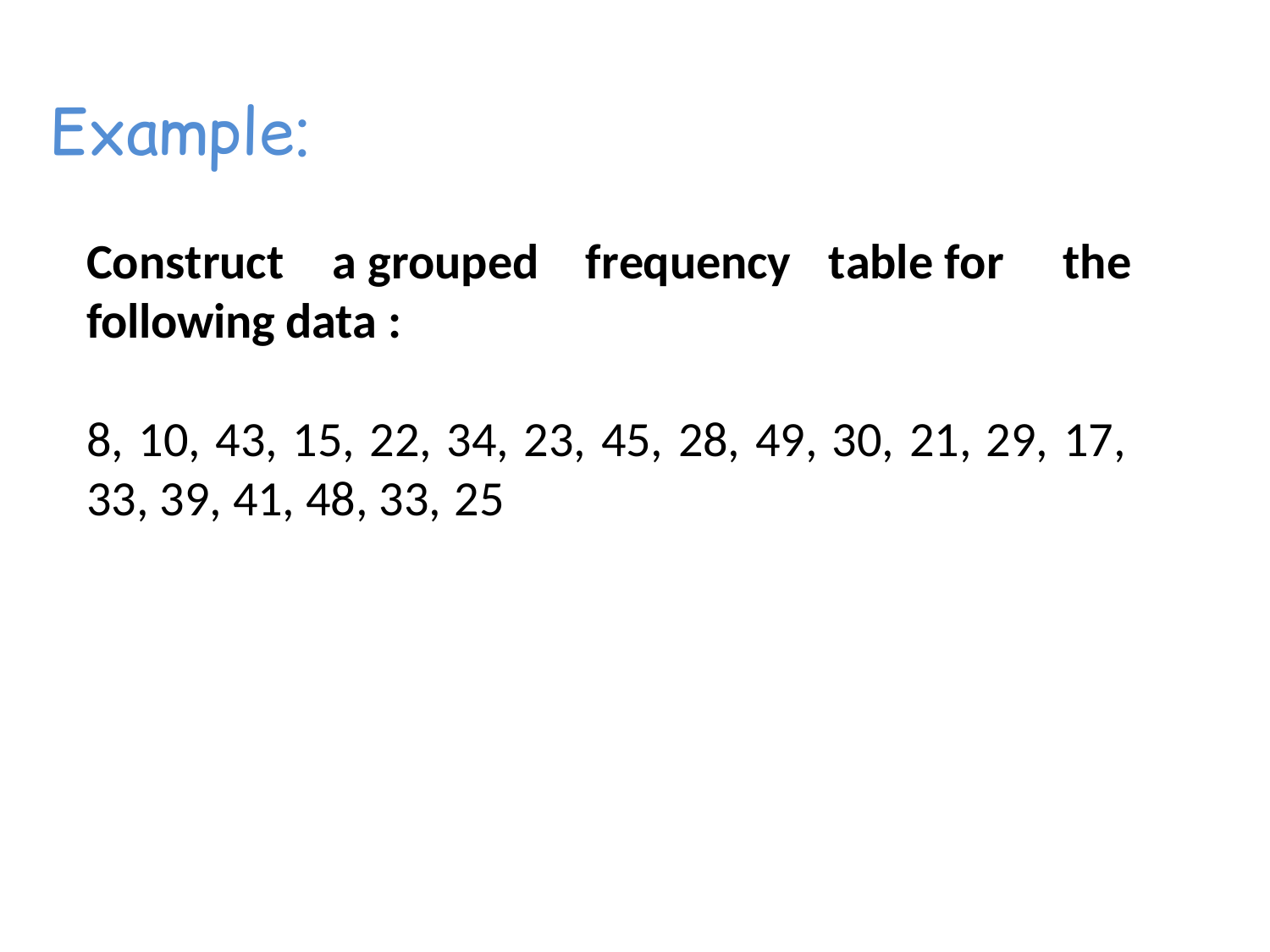

# Example:
Construct	 a grouped  following data :
frequency	table for	the
8, 10, 43, 15, 22, 34, 23, 45, 28, 49, 30, 21, 29, 17, 33, 39, 41, 48, 33, 25